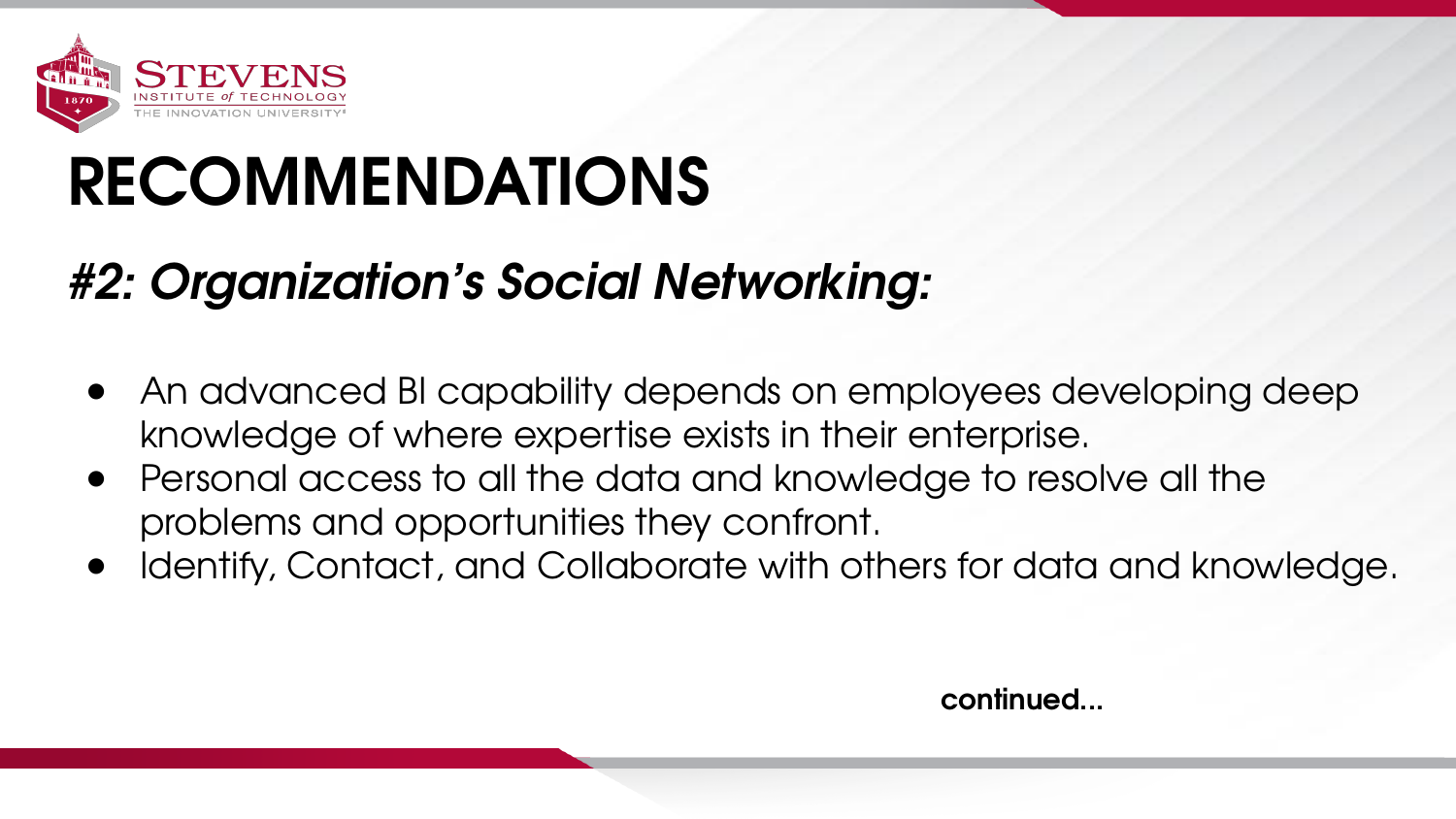

RECOMMENDATIONS
#2: Organization’s Social Networking:

An advanced BI capability depends on employees developing deep knowledge of where expertise exists in their enterprise.
Personal access to all the data and knowledge to resolve all the problems and opportunities they confront.
Identify, Contact, and Collaborate with others for data and knowledge.

															continued...